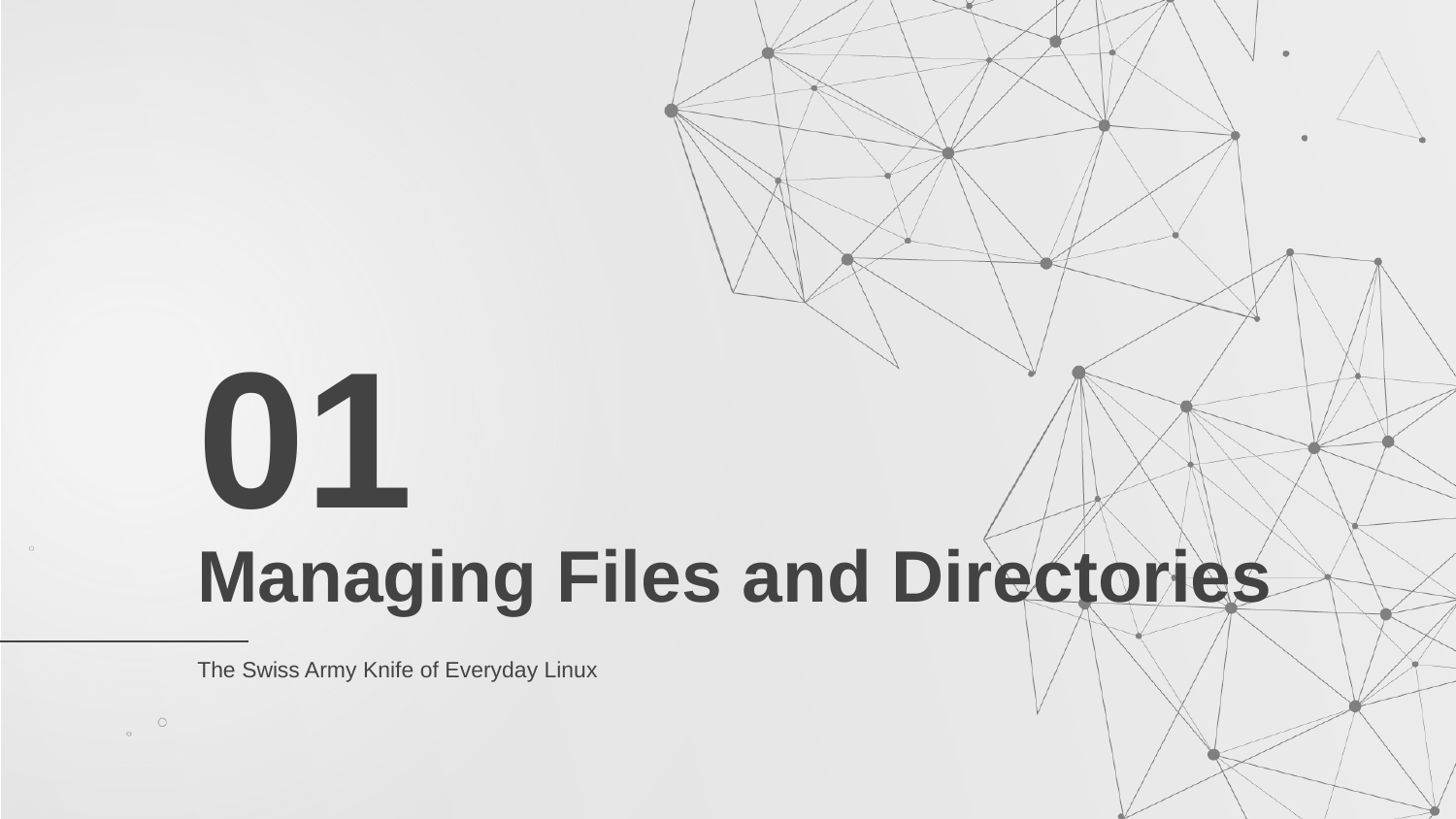

01
# Managing Files and Directories
The Swiss Army Knife of Everyday Linux